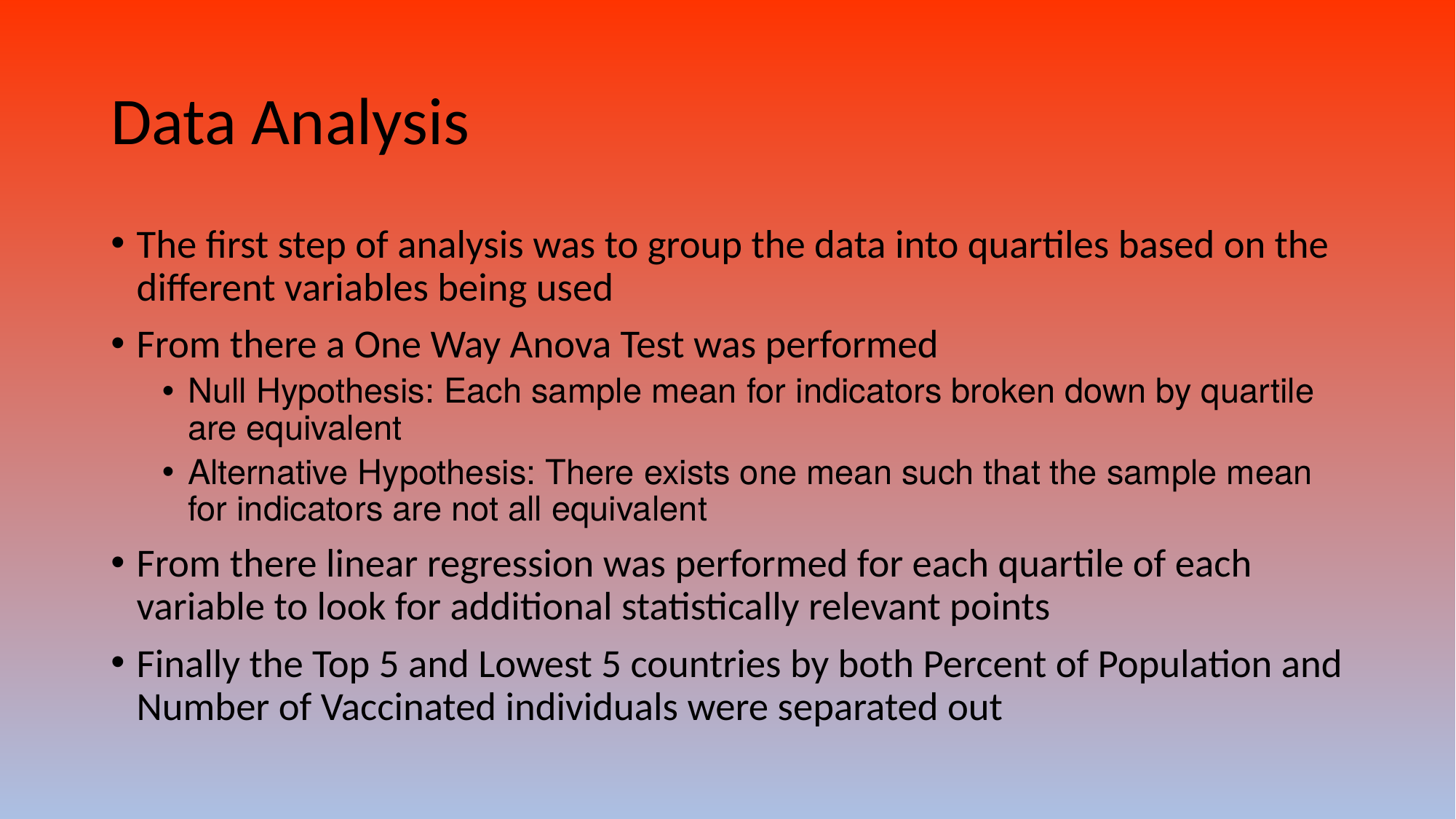

# Data Analysis
The first step of analysis was to group the data into quartiles based on the different variables being used
From there a One Way Anova Test was performed
Null Hypothesis: Each sample mean for indicators broken down by quartile are equivalent
Alternative Hypothesis: There exists one mean such that the sample mean for indicators are not all equivalent
From there linear regression was performed for each quartile of each variable to look for additional statistically relevant points
Finally the Top 5 and Lowest 5 countries by both Percent of Population and Number of Vaccinated individuals were separated out